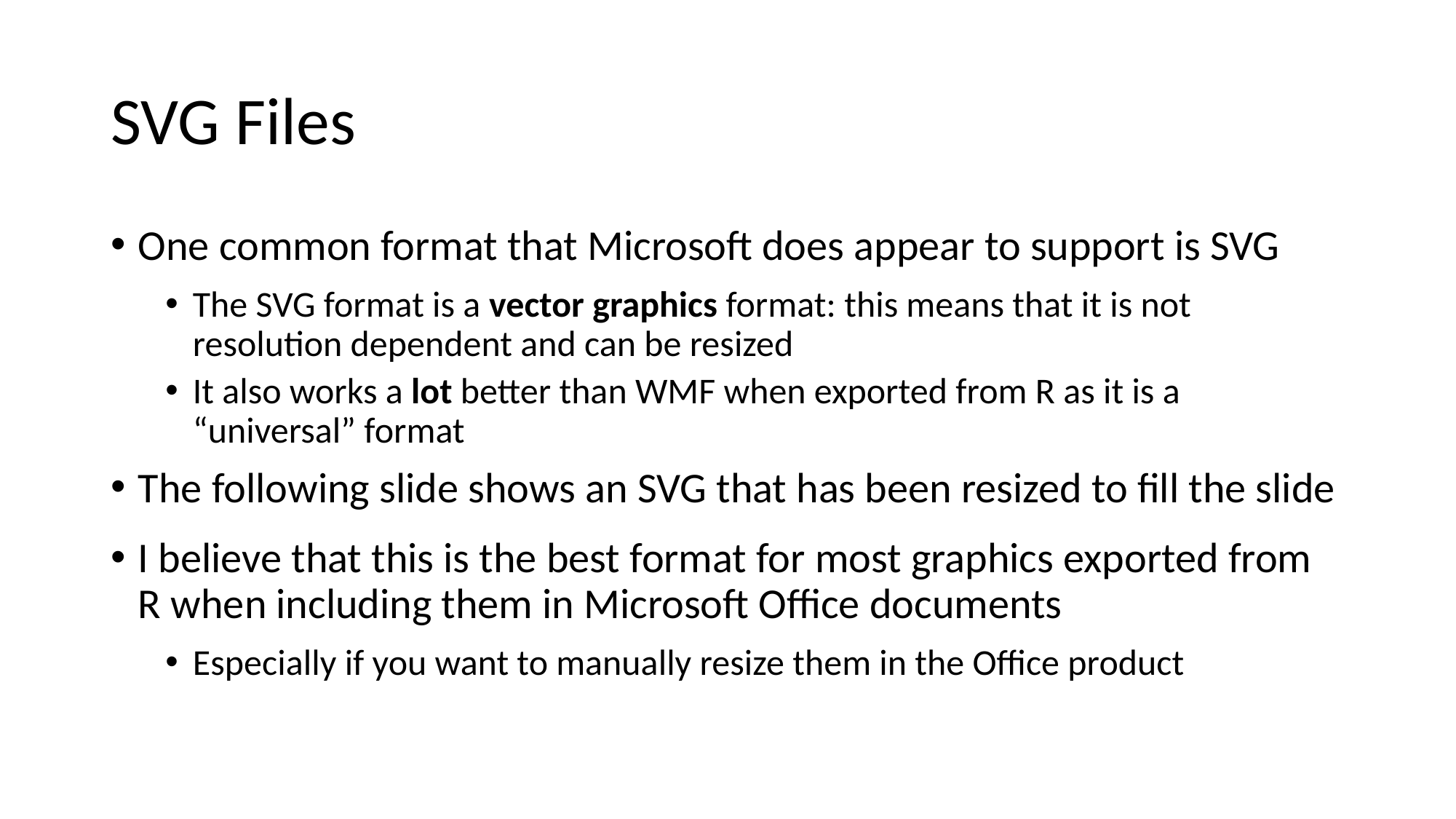

# SVG Files
One common format that Microsoft does appear to support is SVG
The SVG format is a vector graphics format: this means that it is not resolution dependent and can be resized
It also works a lot better than WMF when exported from R as it is a “universal” format
The following slide shows an SVG that has been resized to fill the slide
I believe that this is the best format for most graphics exported from R when including them in Microsoft Office documents
Especially if you want to manually resize them in the Office product